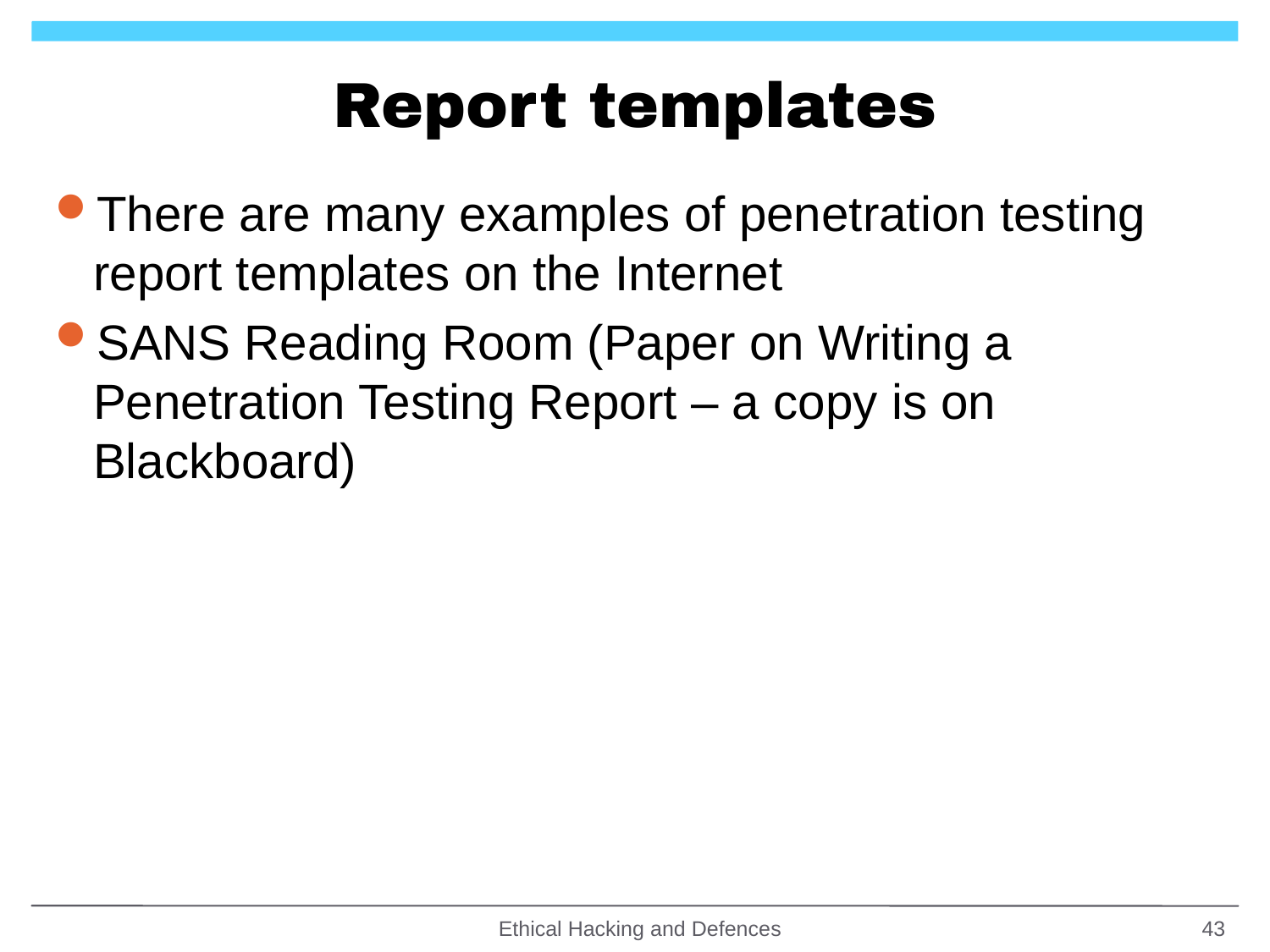

# Report templates
There are many examples of penetration testing report templates on the Internet
SANS Reading Room (Paper on Writing a Penetration Testing Report – a copy is on Blackboard)
Ethical Hacking and Defences
43